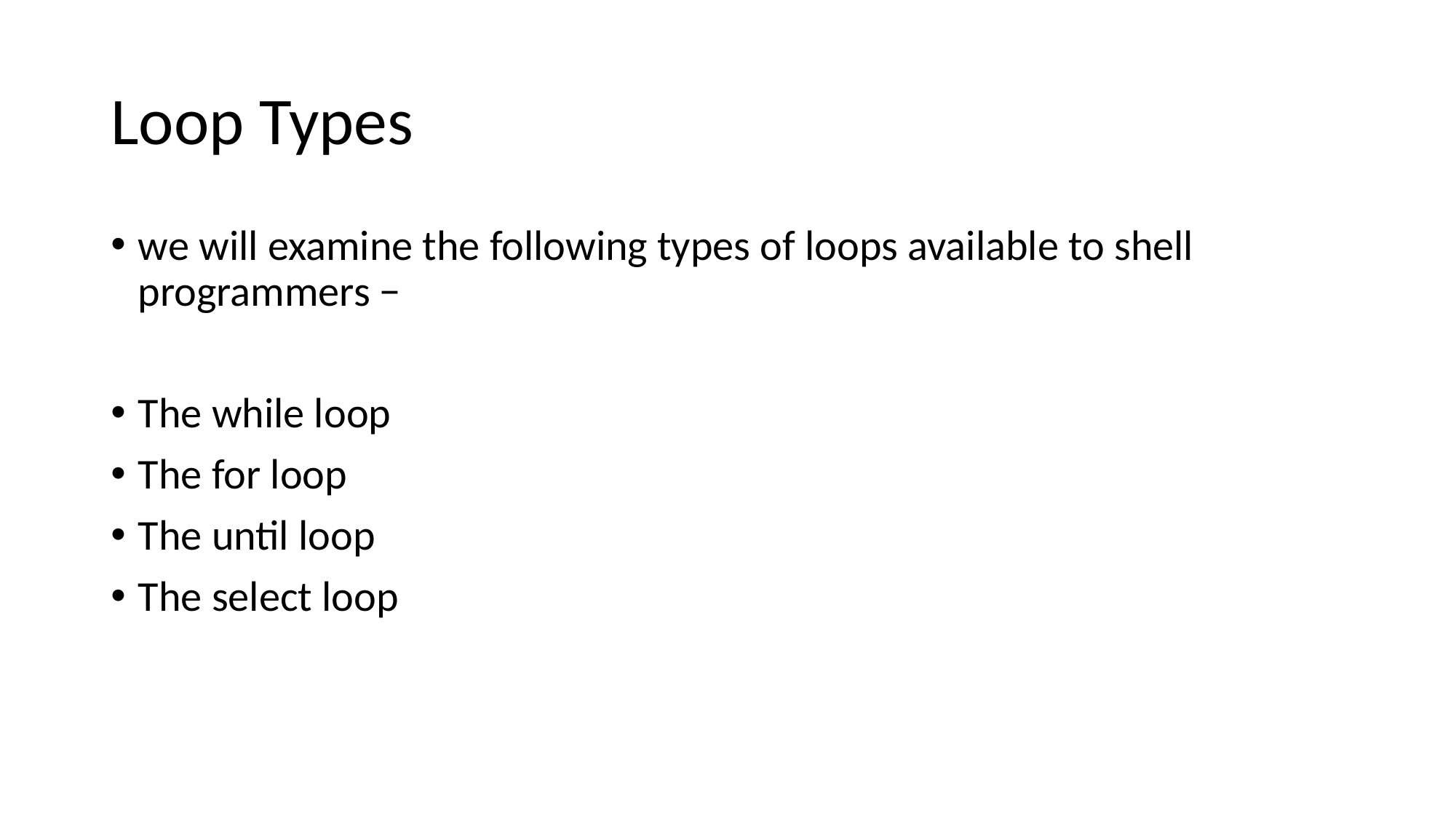

# Loop Types
we will examine the following types of loops available to shell programmers −

The while loop
The for loop
The until loop
The select loop